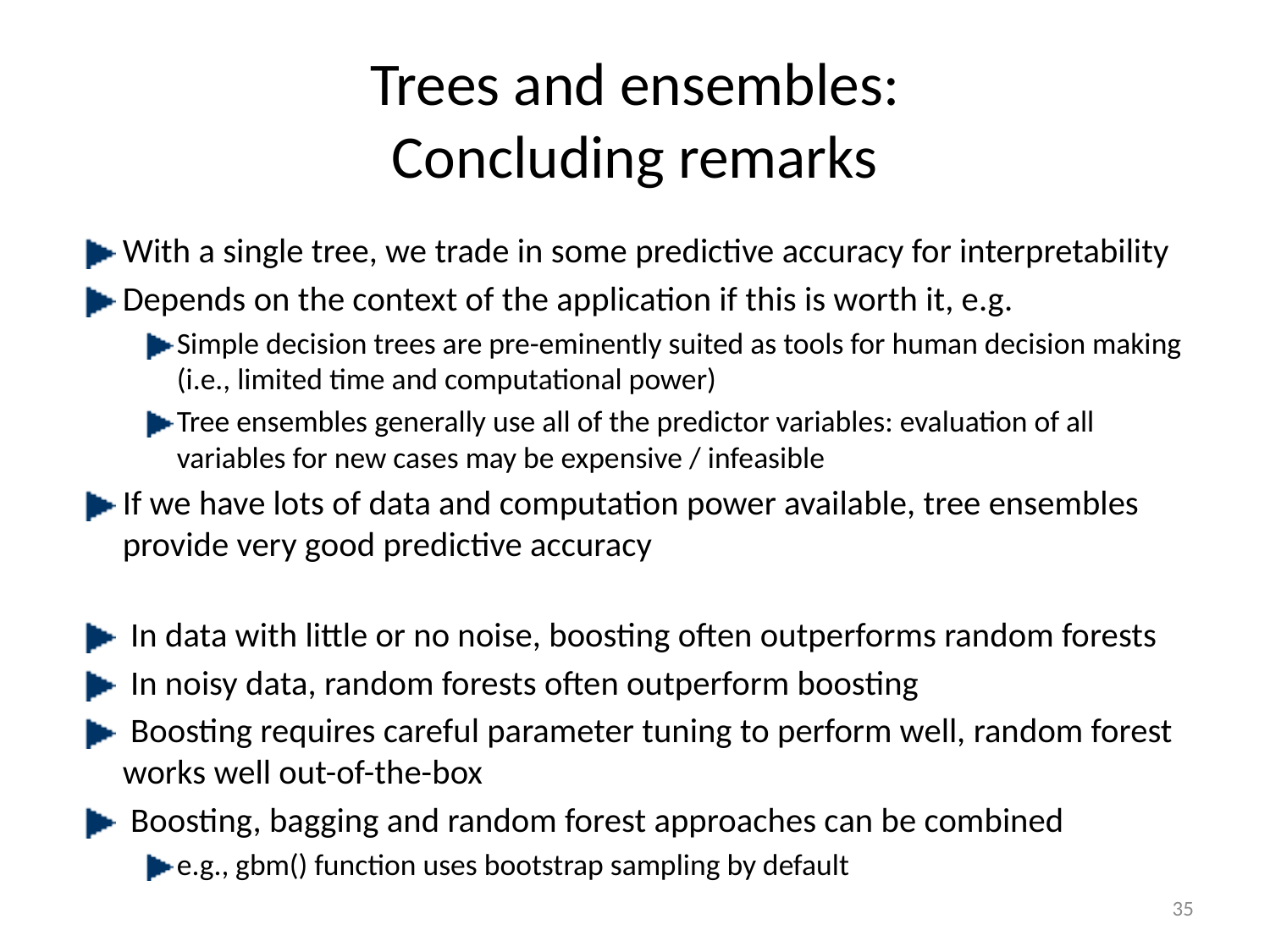

# Trees and ensembles: Concluding remarks
With a single tree, we trade in some predictive accuracy for interpretability
Depends on the context of the application if this is worth it, e.g.
Simple decision trees are pre-eminently suited as tools for human decision making (i.e., limited time and computational power)
Tree ensembles generally use all of the predictor variables: evaluation of all variables for new cases may be expensive / infeasible
If we have lots of data and computation power available, tree ensembles provide very good predictive accuracy

 In data with little or no noise, boosting often outperforms random forests
 In noisy data, random forests often outperform boosting
 Boosting requires careful parameter tuning to perform well, random forest works well out-of-the-box
 Boosting, bagging and random forest approaches can be combined
e.g., gbm() function uses bootstrap sampling by default

35